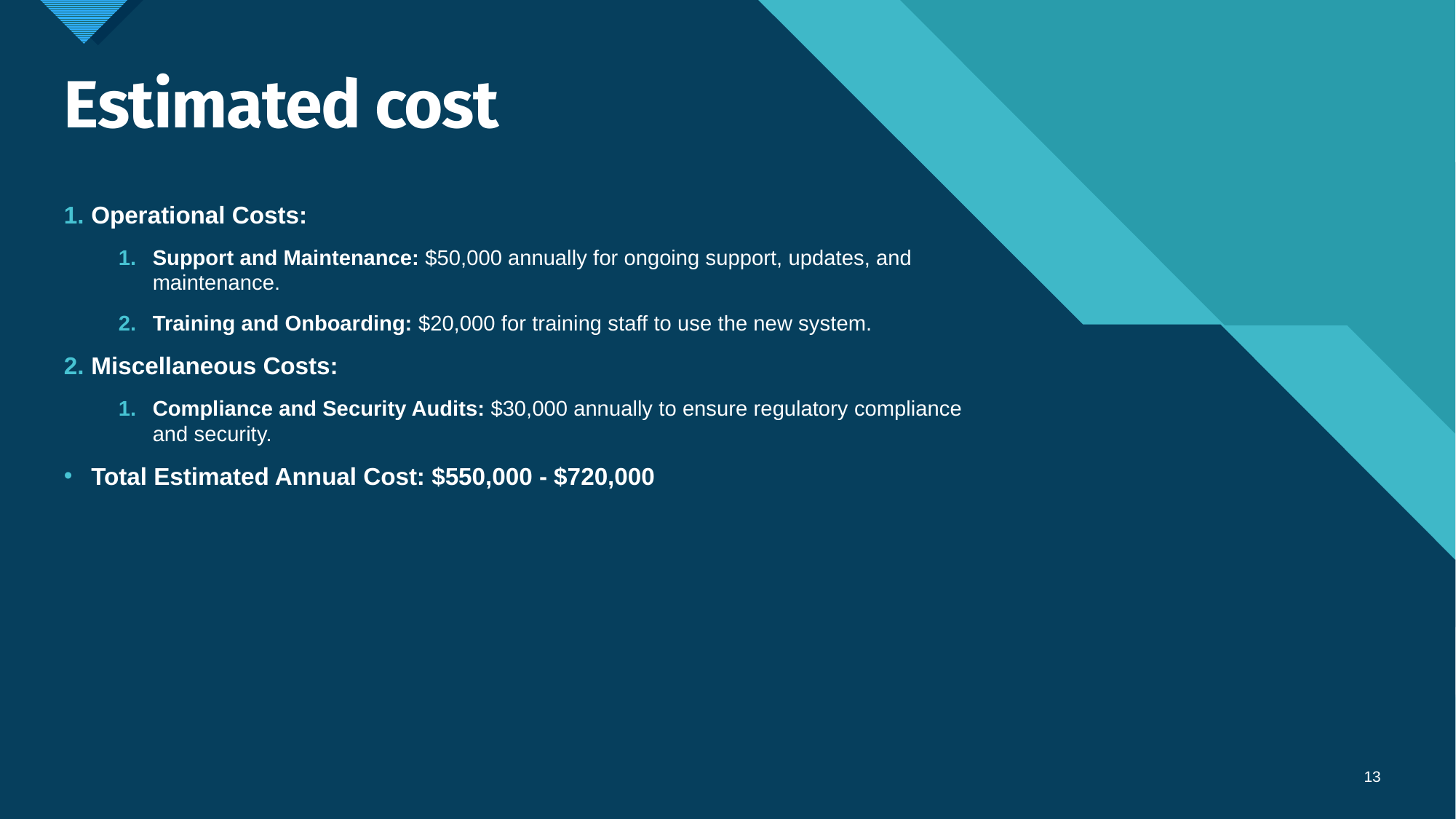

# Estimated cost
Operational Costs:
Support and Maintenance: $50,000 annually for ongoing support, updates, and maintenance.
Training and Onboarding: $20,000 for training staff to use the new system.
Miscellaneous Costs:
Compliance and Security Audits: $30,000 annually to ensure regulatory compliance and security.
Total Estimated Annual Cost: $550,000 - $720,000

13